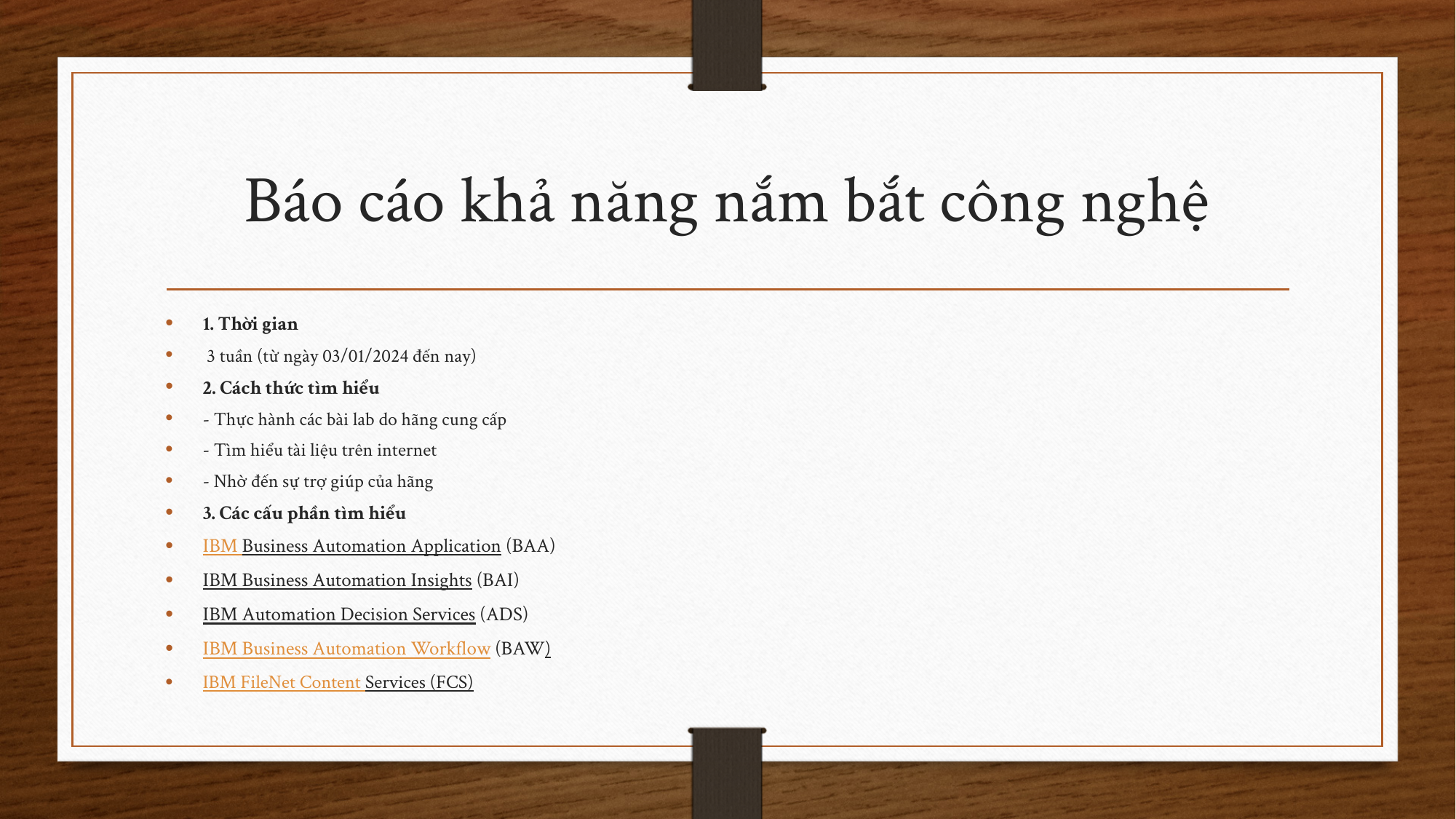

# Báo cáo khả năng nắm bắt công nghệ
1. Thời gian
 3 tuần (từ ngày 03/01/2024 đến nay)
2. Cách thức tìm hiểu
- Thực hành các bài lab do hãng cung cấp
- Tìm hiểu tài liệu trên internet
- Nhờ đến sự trợ giúp của hãng
3. Các cấu phần tìm hiểu
IBM Business Automation Application (BAA)
IBM Business Automation Insights (BAI)
IBM Automation Decision Services (ADS)
IBM Business Automation Workflow (BAW)
IBM FileNet Content Services (FCS)